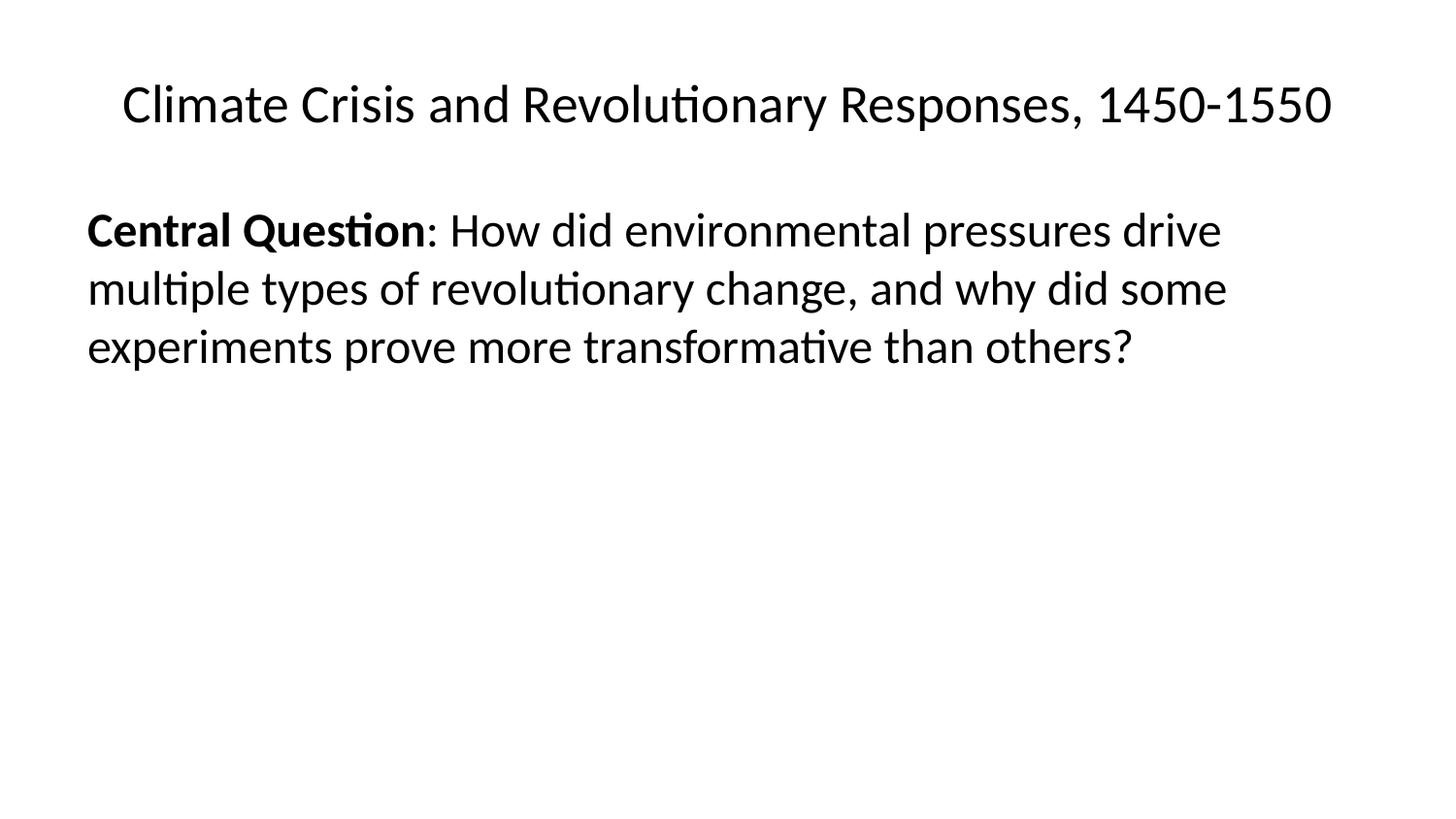

# Climate Crisis and Revolutionary Responses, 1450-1550
Central Question: How did environmental pressures drive multiple types of revolutionary change, and why did some experiments prove more transformative than others?